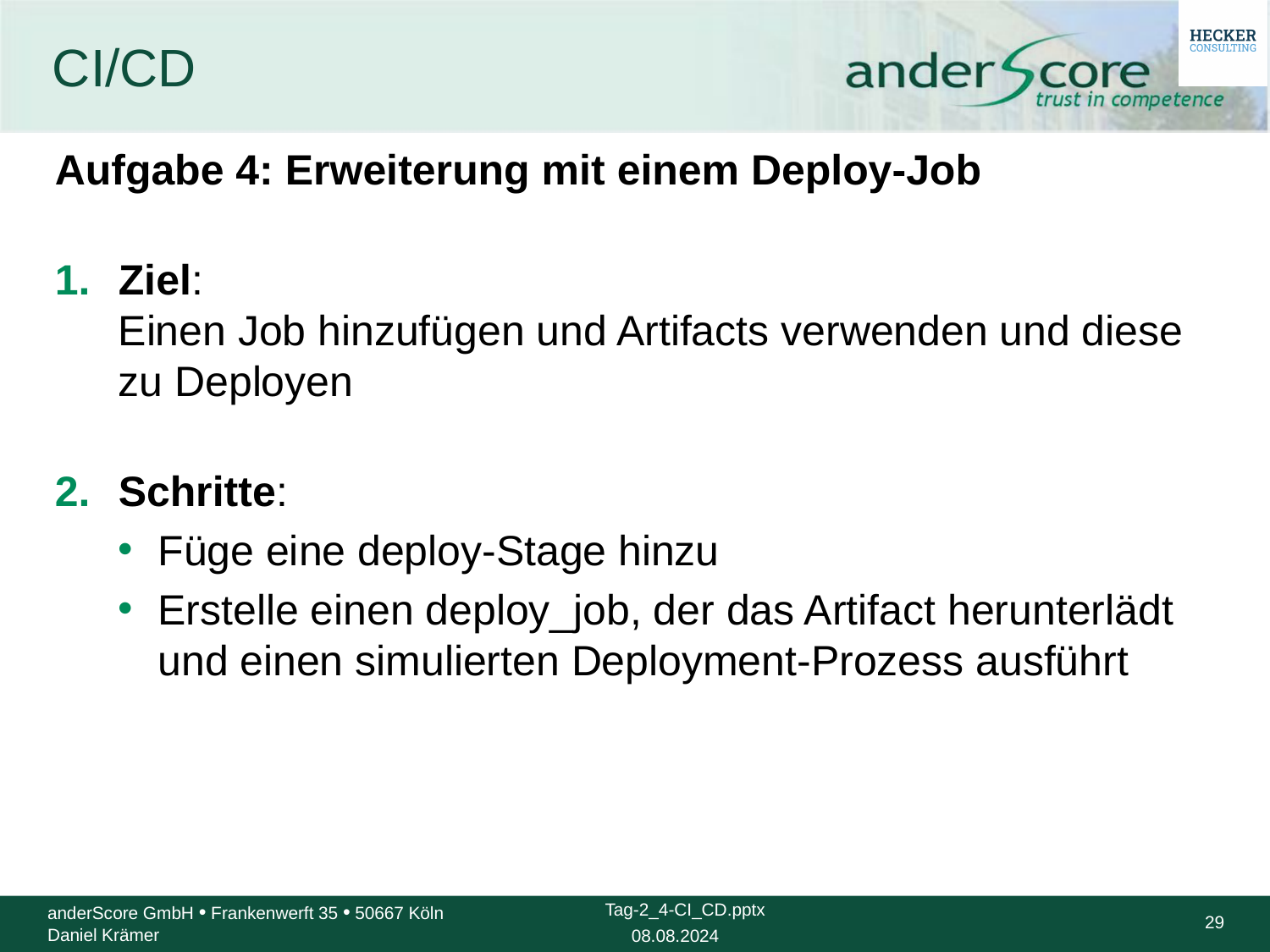

# CI/CD
Aufgabe 4: Erweiterung mit einem Deploy-Job
Ziel:
Einen Job hinzufügen und Artifacts verwenden und diese zu Deployen
Schritte:
Füge eine deploy-Stage hinzu
Erstelle einen deploy_job, der das Artifact herunterlädt und einen simulierten Deployment-Prozess ausführt